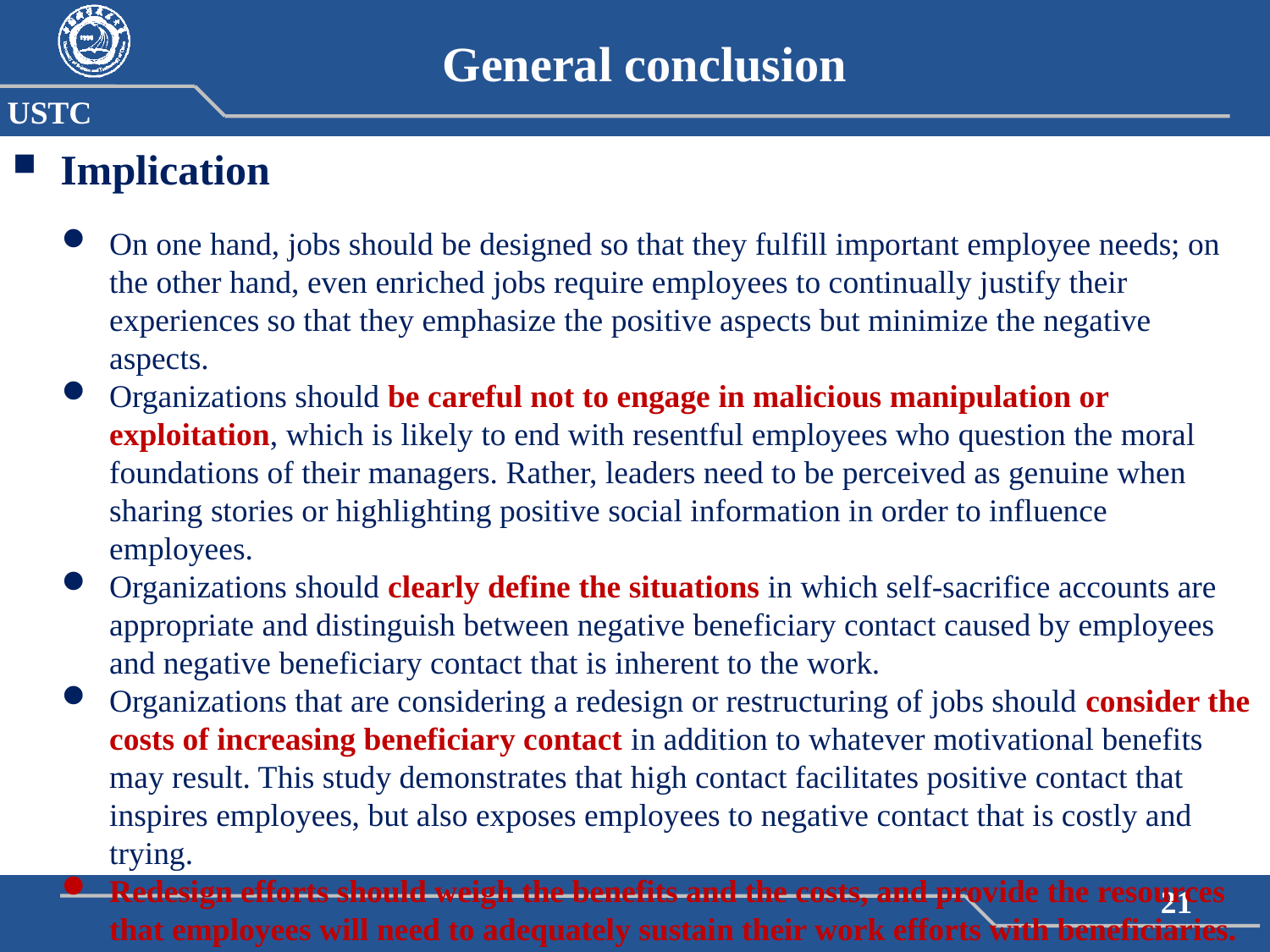

General conclusion
Implication
On one hand, jobs should be designed so that they fulfill important employee needs; on the other hand, even enriched jobs require employees to continually justify their experiences so that they emphasize the positive aspects but minimize the negative aspects.
Organizations should be careful not to engage in malicious manipulation or exploitation, which is likely to end with resentful employees who question the moral foundations of their managers. Rather, leaders need to be perceived as genuine when sharing stories or highlighting positive social information in order to influence employees.
Organizations should clearly define the situations in which self-sacrifice accounts are appropriate and distinguish between negative beneficiary contact caused by employees and negative beneficiary contact that is inherent to the work.
Organizations that are considering a redesign or restructuring of jobs should consider the costs of increasing beneficiary contact in addition to whatever motivational benefits may result. This study demonstrates that high contact facilitates positive contact that inspires employees, but also exposes employees to negative contact that is costly and trying.
Redesign efforts should weigh the benefits and the costs, and provide the resources that employees will need to adequately sustain their work efforts with beneficiaries.
21